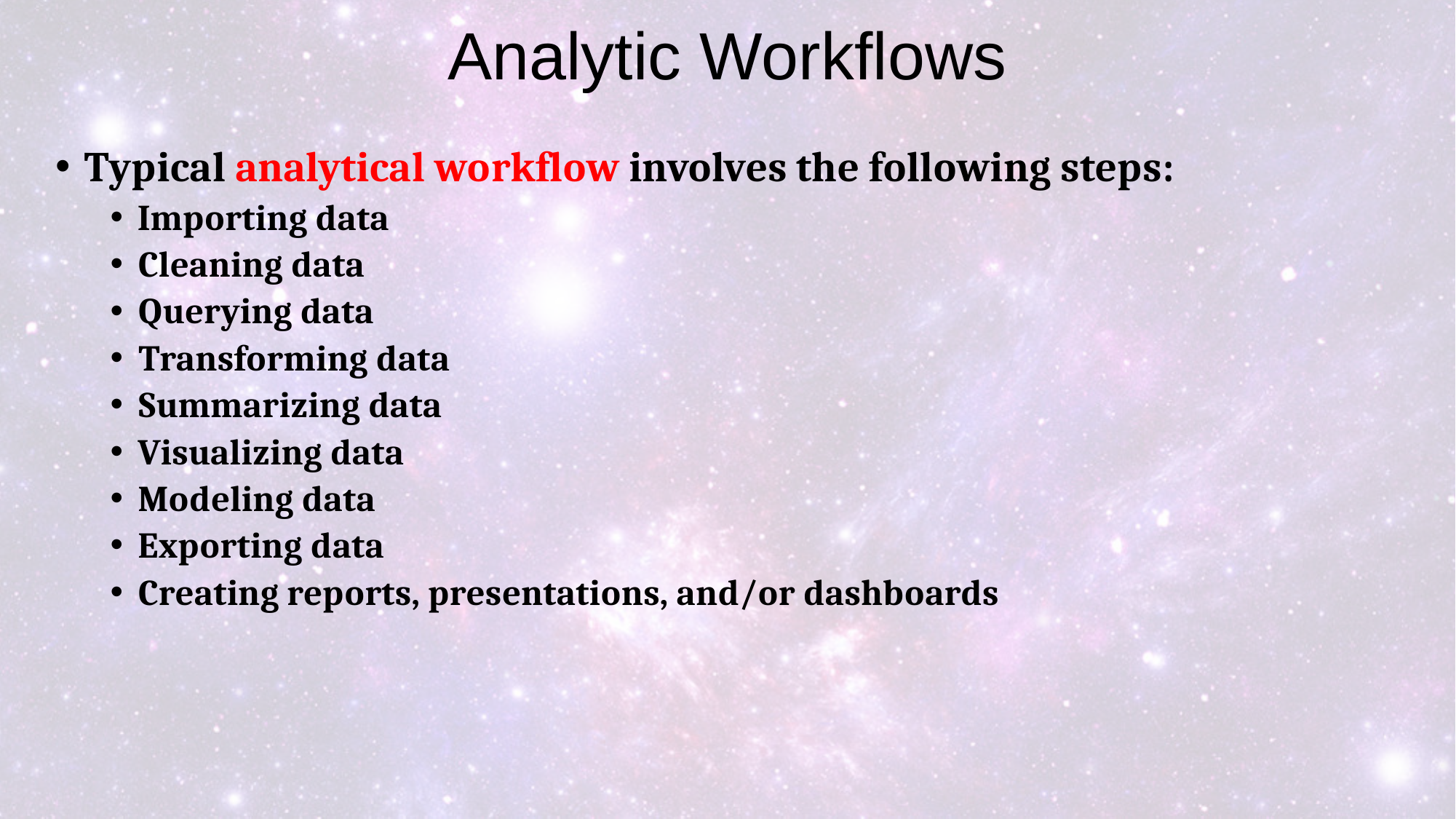

# Analytic Workflows
Typical analytical workflow involves the following steps:
Importing data
Cleaning data
Querying data
Transforming data
Summarizing data
Visualizing data
Modeling data
Exporting data
Creating reports, presentations, and/or dashboards